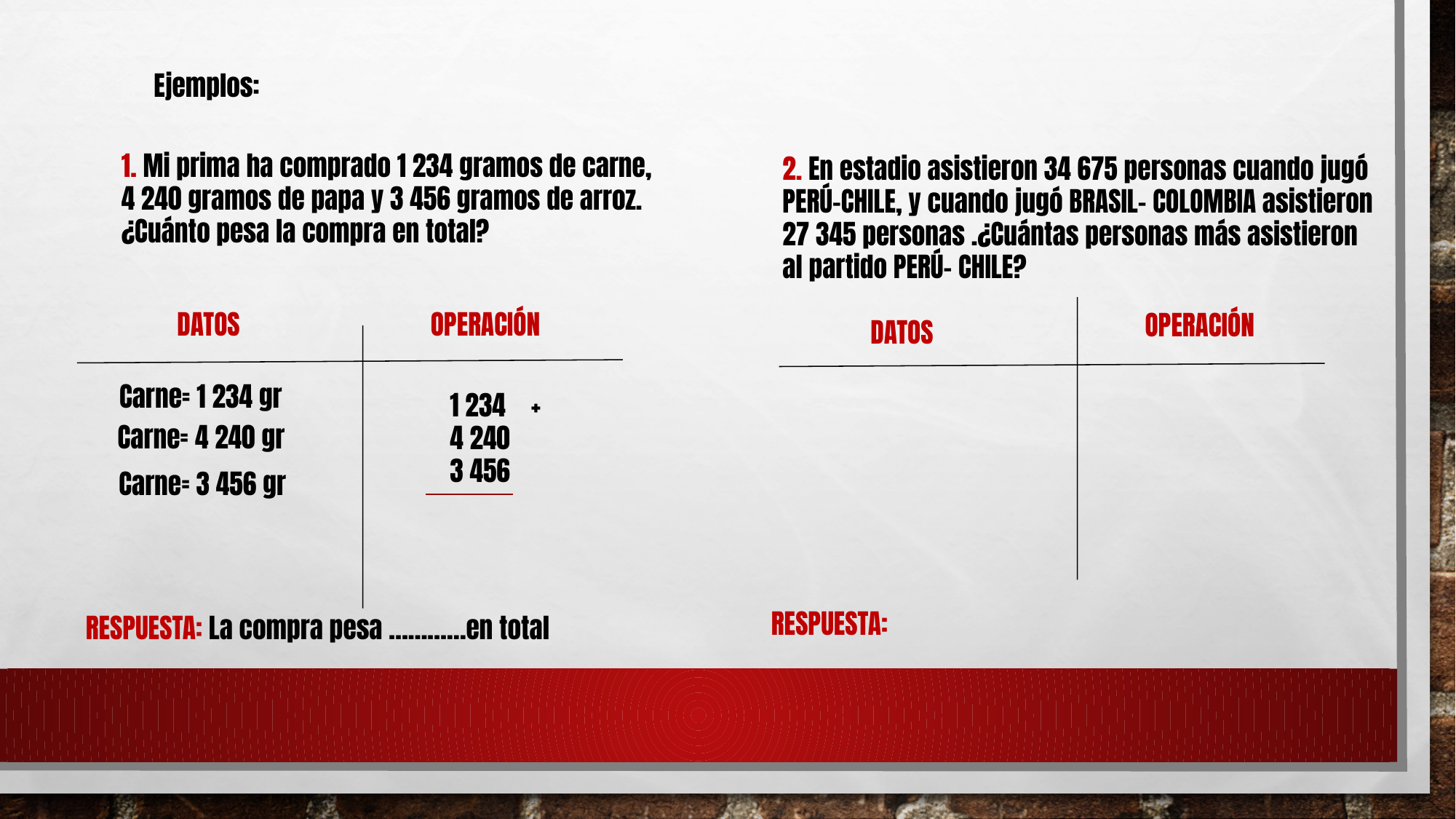

Ejemplos:
1. Mi prima ha comprado 1 234 gramos de carne,
4 240 gramos de papa y 3 456 gramos de arroz.
¿Cuánto pesa la compra en total?
2. En estadio asistieron 34 675 personas cuando jugó
PERÚ-CHILE, y cuando jugó BRASIL- COLOMBIA asistieron
27 345 personas .¿Cuántas personas más asistieron
al partido PERÚ- CHILE?
DATOS
OPERACIÓN
OPERACIÓN
DATOS
Carne= 1 234 gr
1 234    +
4 240
3 456
Carne= 4 240 gr
Carne= 3 456 gr
RESPUESTA:
RESPUESTA: La compra pesa …………en total